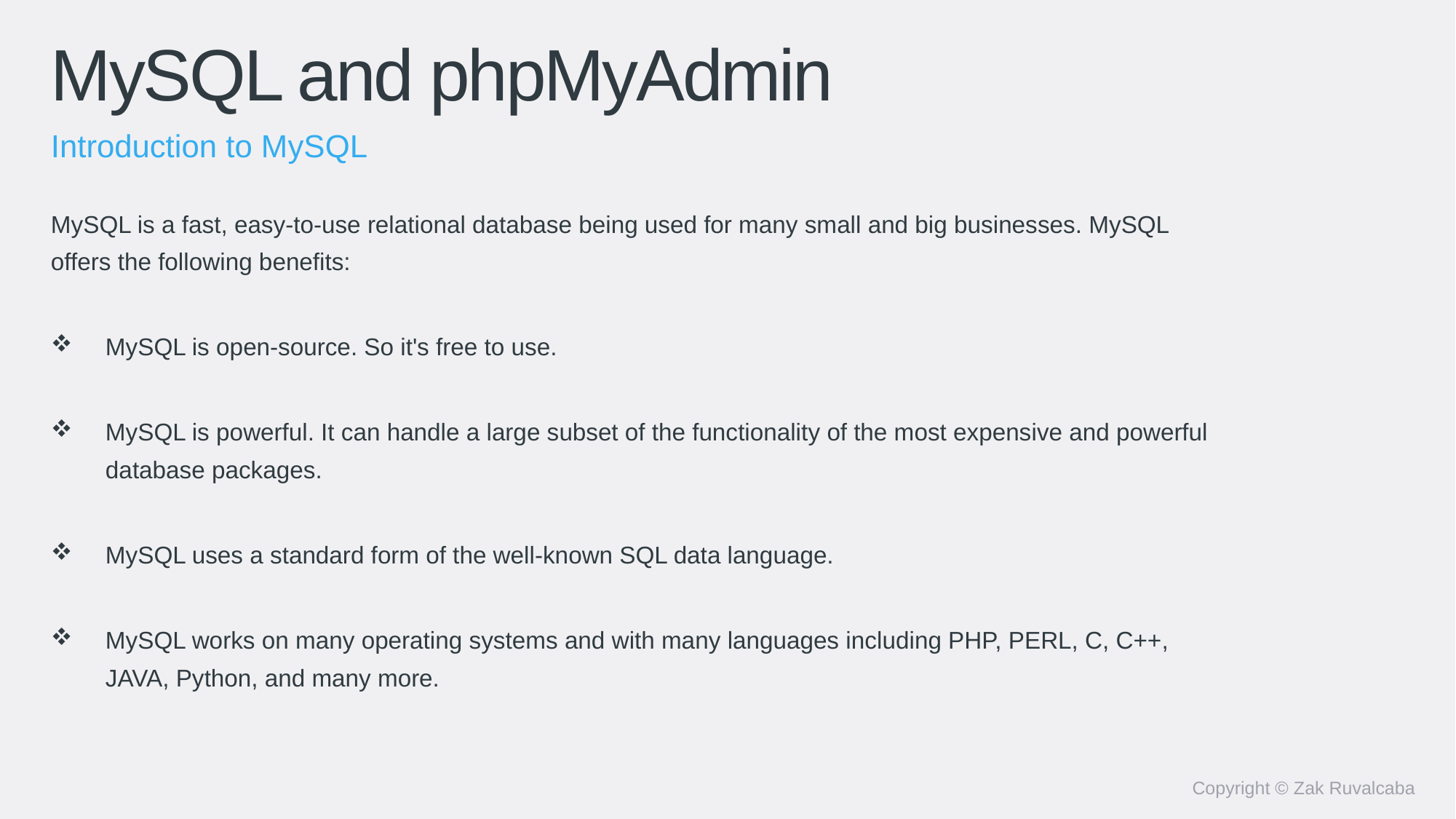

# MySQL and phpMyAdmin
Introduction to MySQL
MySQL is a fast, easy-to-use relational database being used for many small and big businesses. MySQL offers the following benefits:

MySQL is open-source. So it's free to use.

MySQL is powerful. It can handle a large subset of the functionality of the most expensive and powerful database packages.

MySQL uses a standard form of the well-known SQL data language.

MySQL works on many operating systems and with many languages including PHP, PERL, C, C++, JAVA, Python, and many more.